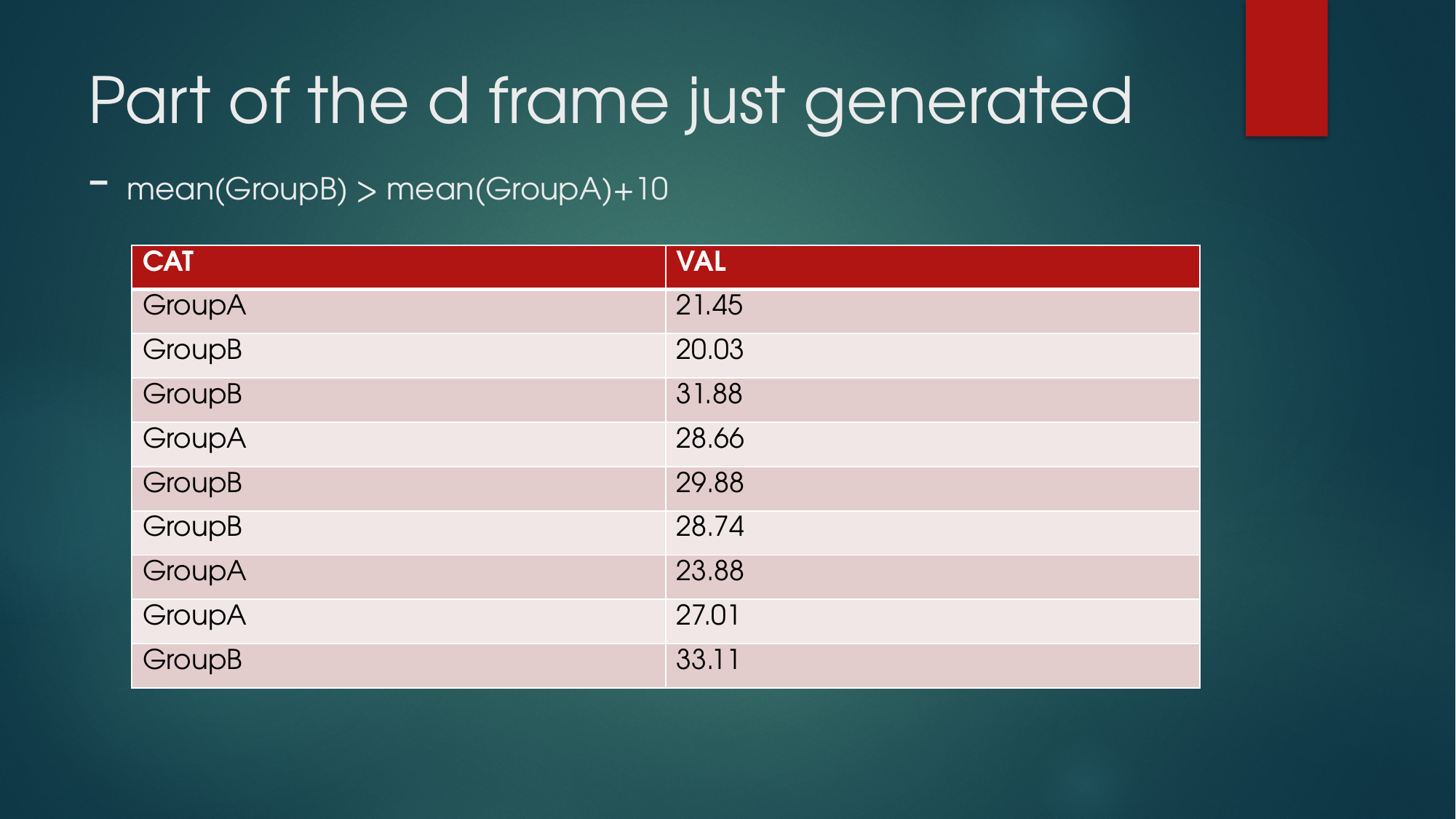

# Part of the d frame just generated - mean(GroupB) > mean(GroupA)+10
| CAT | VAL |
| --- | --- |
| GroupA | 21.45 |
| GroupB | 20.03 |
| GroupB | 31.88 |
| GroupA | 28.66 |
| GroupB | 29.88 |
| GroupB | 28.74 |
| GroupA | 23.88 |
| GroupA | 27.01 |
| GroupB | 33.11 |